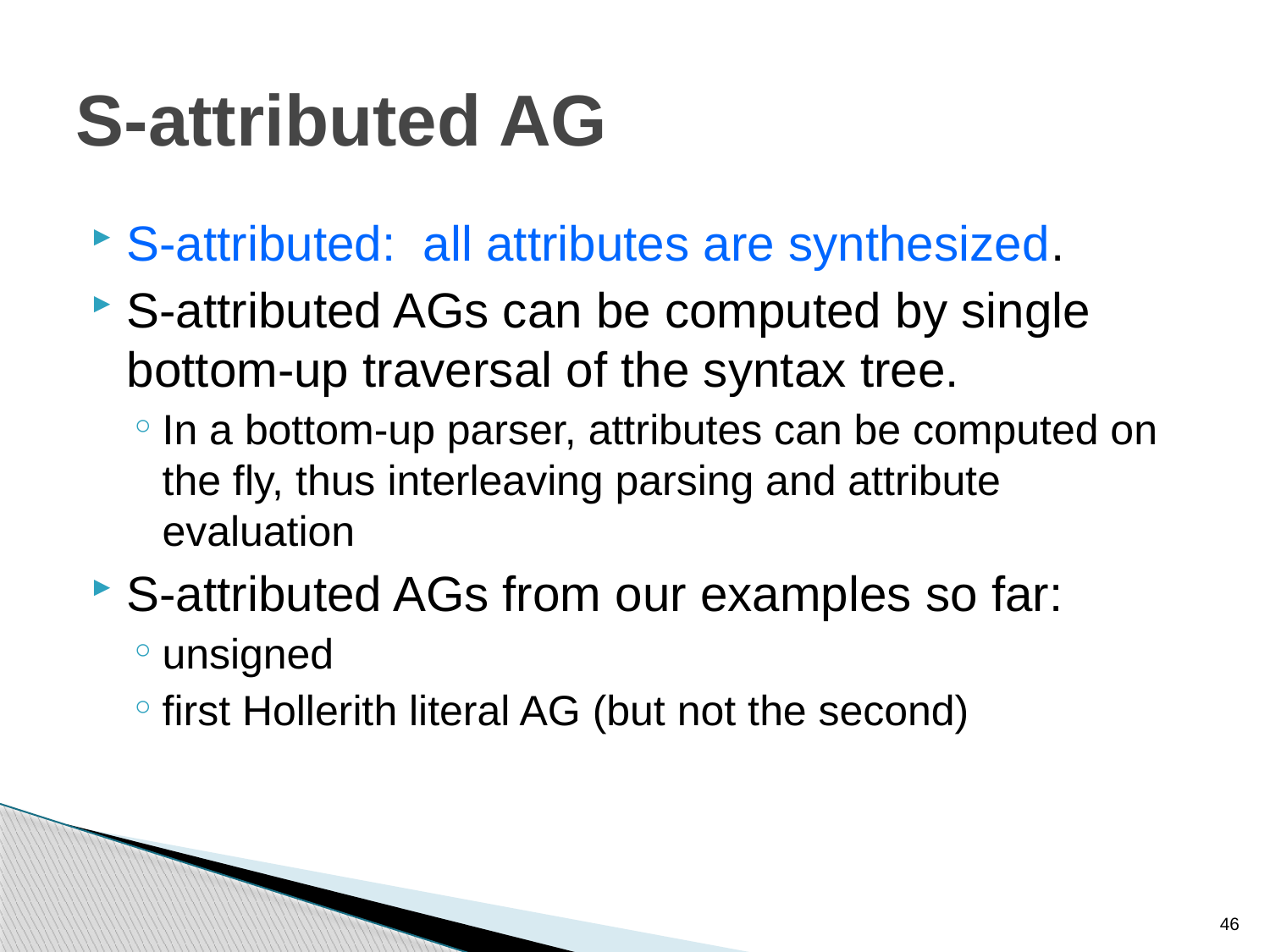

# S-attributed AG
S-attributed:  all attributes are synthesized.
S-attributed AGs can be computed by single bottom-up traversal of the syntax tree.
In a bottom-up parser, attributes can be computed on the fly, thus interleaving parsing and attribute evaluation
S-attributed AGs from our examples so far:
unsigned
first Hollerith literal AG (but not the second)

46